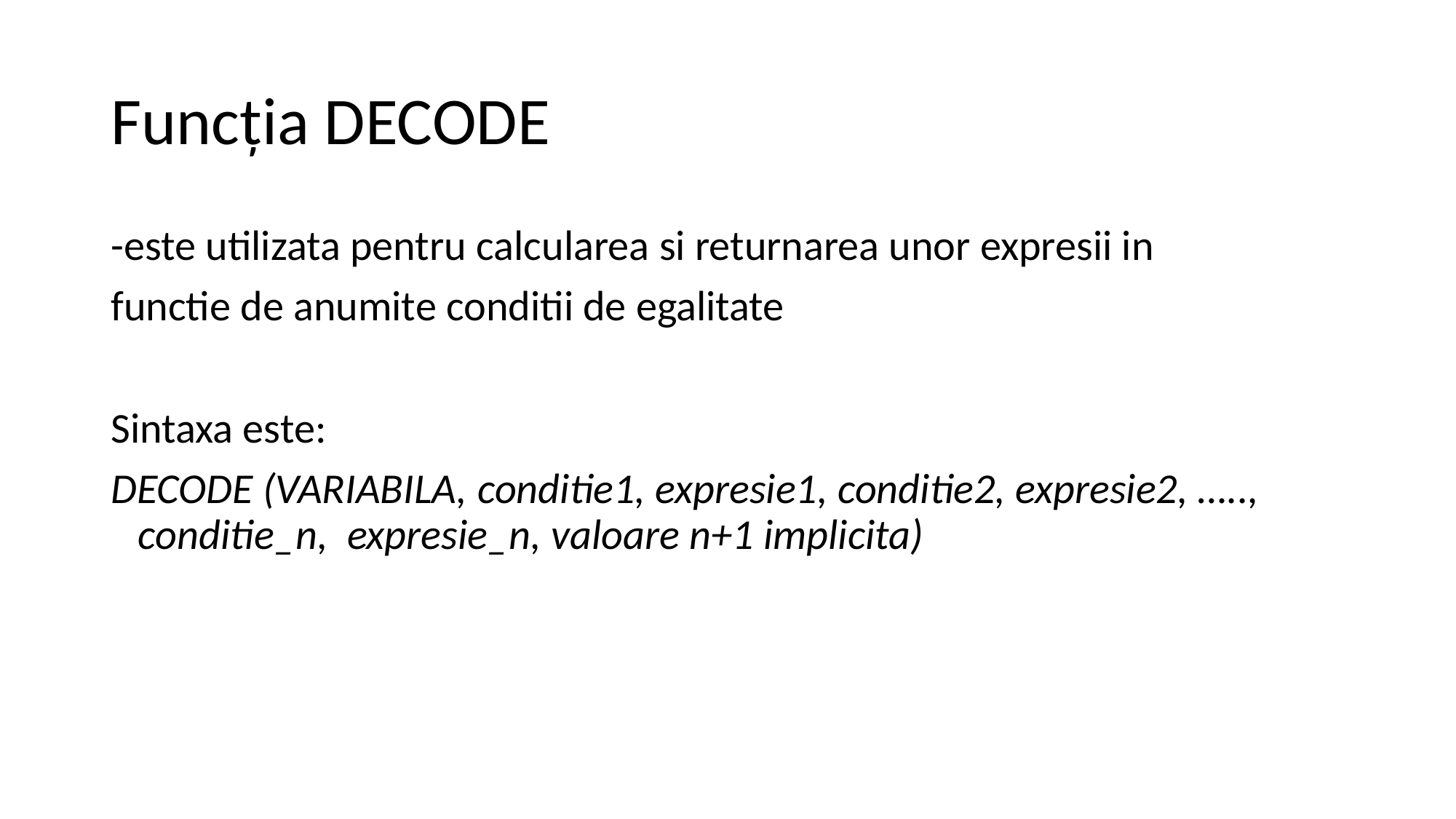

# Funcția DECODE
-este utilizata pentru calcularea si returnarea unor expresii in
functie de anumite conditii de egalitate

Sintaxa este:
DECODE (VARIABILA, conditie1, expresie1, conditie2, expresie2, ….., conditie_n,  expresie_n, valoare n+1 implicita)